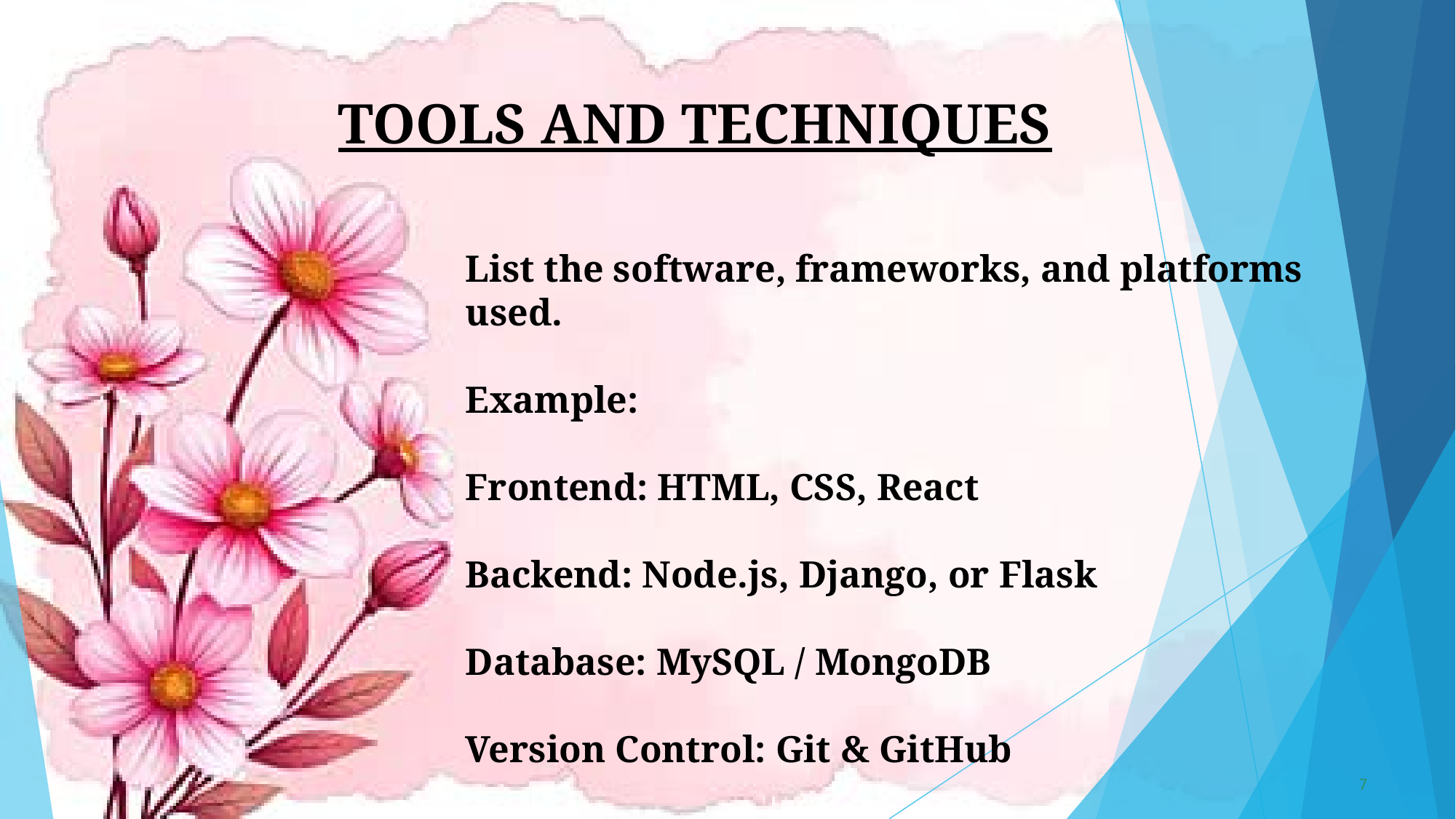

# TOOLS AND TECHNIQUES

List the software, frameworks, and platforms used.

Example:

Frontend: HTML, CSS, React

Backend: Node.js, Django, or Flask

Database: MySQL / MongoDB

Version Control: Git & GitHub
7